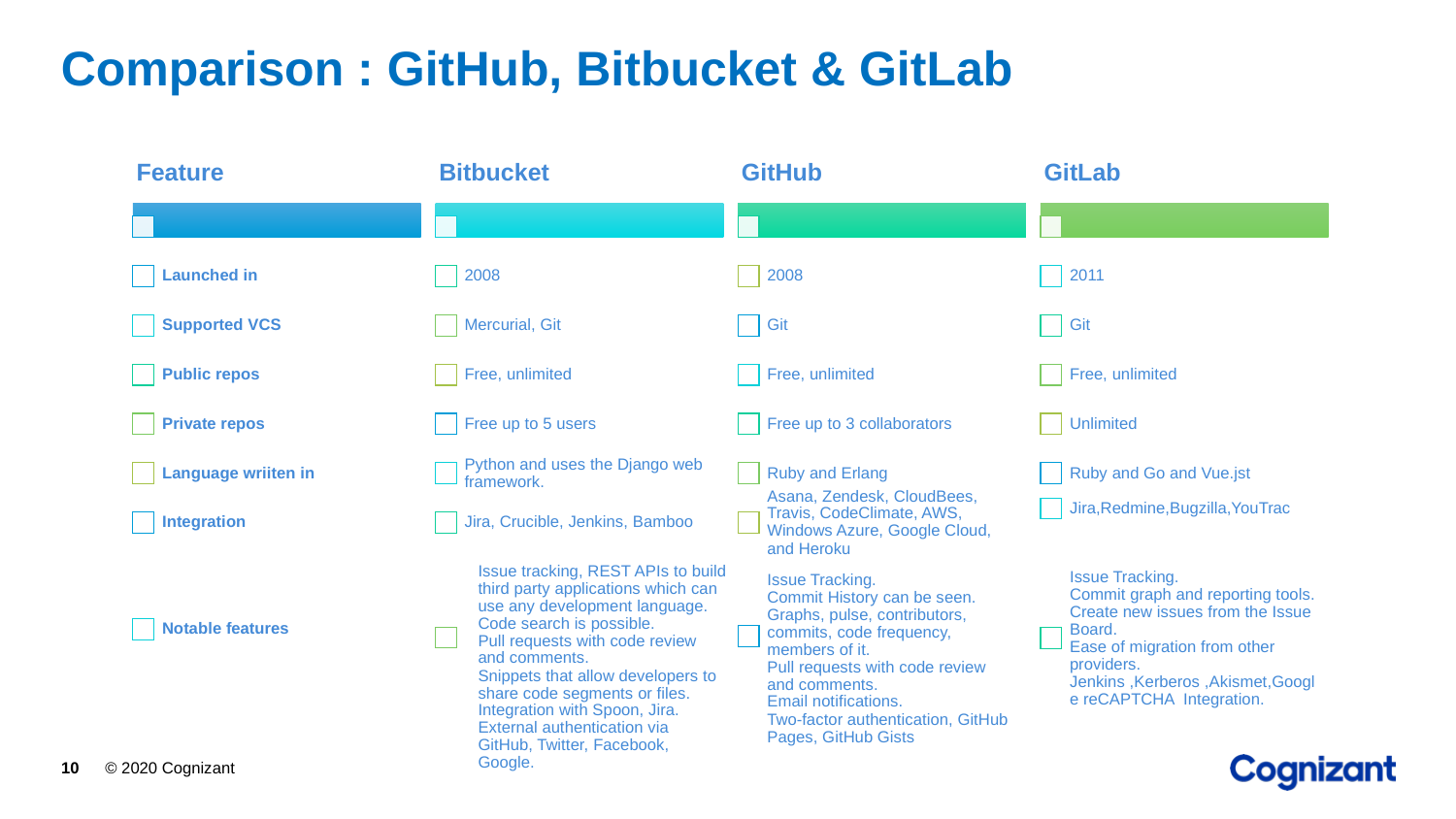

# Comparison : GitHub, Bitbucket & GitLab
Feature
Launched in
Supported VCS
Public repos
Private repos
Language wriiten in
Integration
Notable features
Bitbucket
2008
Mercurial, Git
Free, unlimited
Free up to 5 users
Python and uses the Django web framework.
Jira, Crucible, Jenkins, Bamboo
Issue tracking, REST APIs to build third party applications which can use any development language.
Code search is possible.
Pull requests with code review and comments.
Snippets that allow developers to share code segments or files.
Integration with Spoon, Jira.
External authentication via GitHub, Twitter, Facebook, Google.
GitHub
2008
Git
Free, unlimited
Free up to 3 collaborators
Ruby and Erlang
Asana, Zendesk, CloudBees, Travis, CodeClimate, AWS, Windows Azure, Google Cloud, and Heroku
Issue Tracking.
Commit History can be seen.
Graphs, pulse, contributors, commits, code frequency, members of it.
Pull requests with code review and comments.
Email notifications.
Two-factor authentication, GitHub Pages, GitHub Gists
GitLab
2011
Git
Free, unlimited
Unlimited
Ruby and Go and Vue.jst
Jira,Redmine,Bugzilla,YouTrac
Issue Tracking.
Commit graph and reporting tools.
Create new issues from the Issue Board.
Ease of migration from other providers.
Jenkins ,Kerberos ,Akismet,Google reCAPTCHA  Integration.
© 2020 Cognizant
10